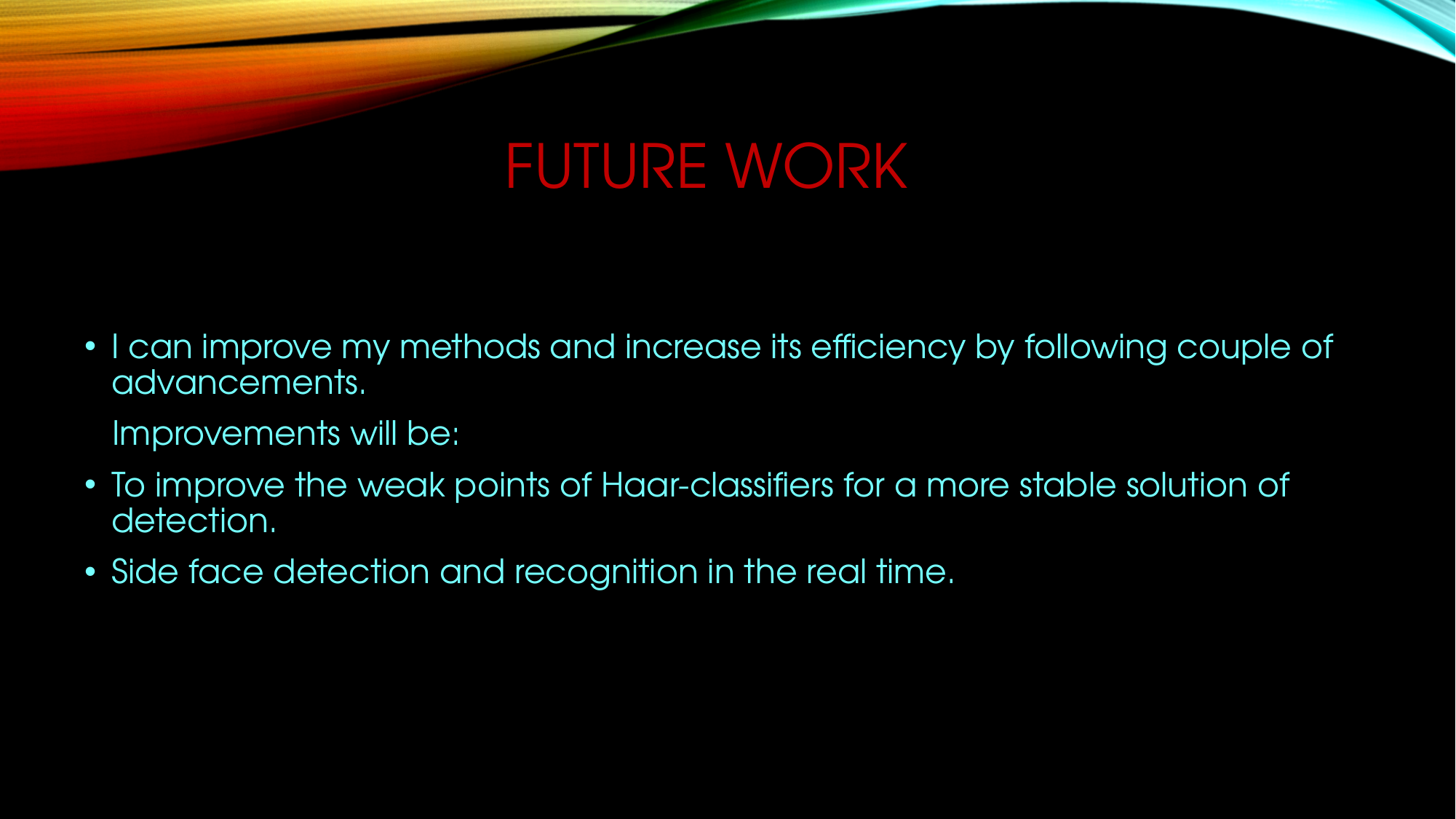

# Future Work
I can improve my methods and increase its efficiency by following couple of advancements.
   Improvements will be:
To improve the weak points of Haar-classifiers for a more stable solution of detection.
Side face detection and recognition in the real time.